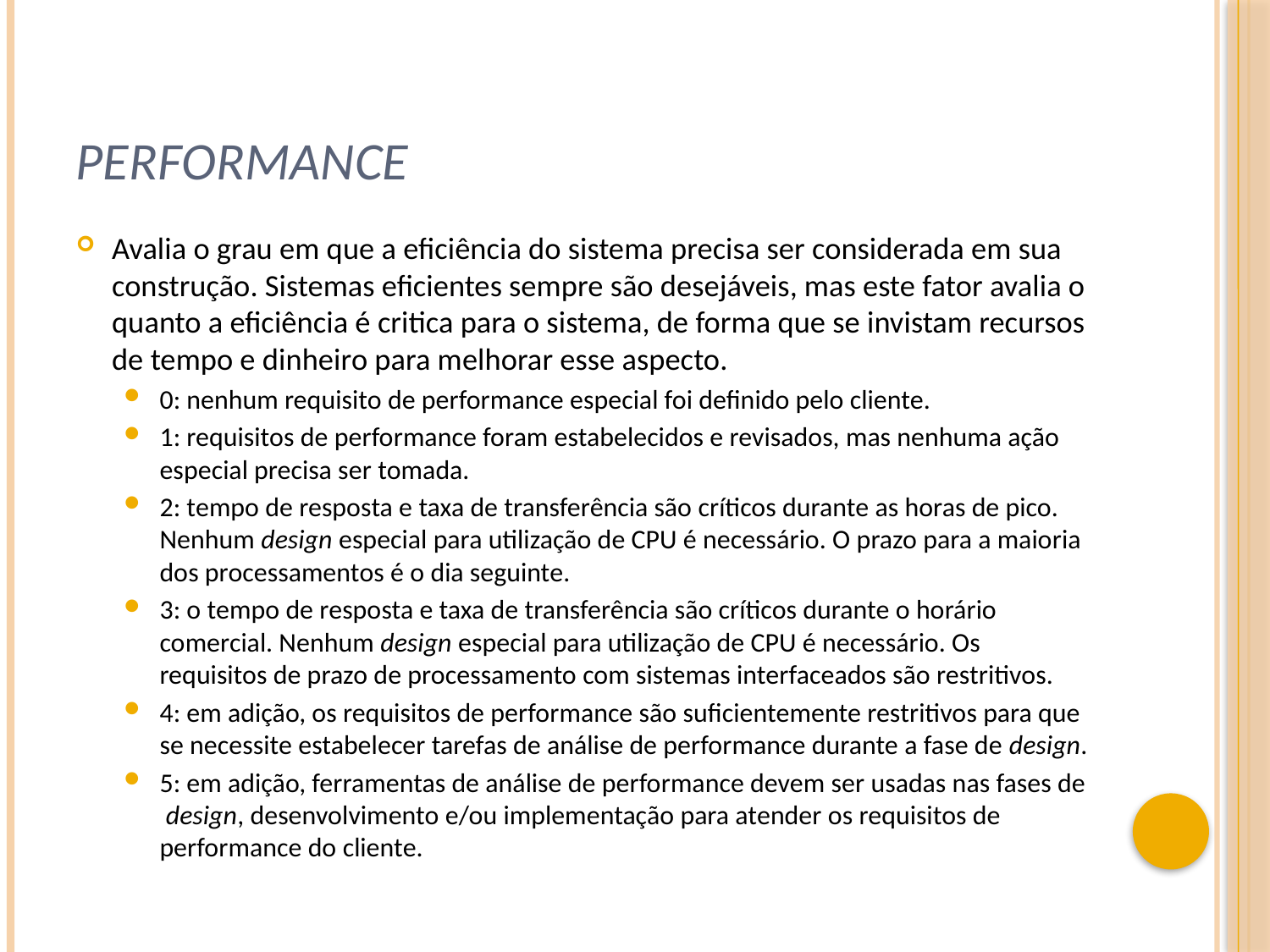

# performance
Avalia o grau em que a eficiência do sistema precisa ser considerada em sua construção. Sistemas eficientes sempre são desejáveis, mas este fator avalia o quanto a eficiência é critica para o sistema, de forma que se invistam recursos de tempo e dinheiro para melhorar esse aspecto.
0: nenhum requisito de performance especial foi definido pelo cliente.
1: requisitos de performance foram estabelecidos e revisados, mas nenhuma ação especial precisa ser tomada.
2: tempo de resposta e taxa de transferência são críticos durante as horas de pico. Nenhum design especial para utilização de CPU é necessário. O prazo para a maioria dos processamentos é o dia seguinte.
3: o tempo de resposta e taxa de transferência são críticos durante o horário comercial. Nenhum design especial para utilização de CPU é necessário. Os requisitos de prazo de processamento com sistemas interfaceados são restritivos.
4: em adição, os requisitos de performance são suficientemente restritivos para que se necessite estabelecer tarefas de análise de performance durante a fase de design.
5: em adição, ferramentas de análise de performance devem ser usadas nas fases de  design, desenvolvimento e/ou implementação para atender os requisitos de performance do cliente.